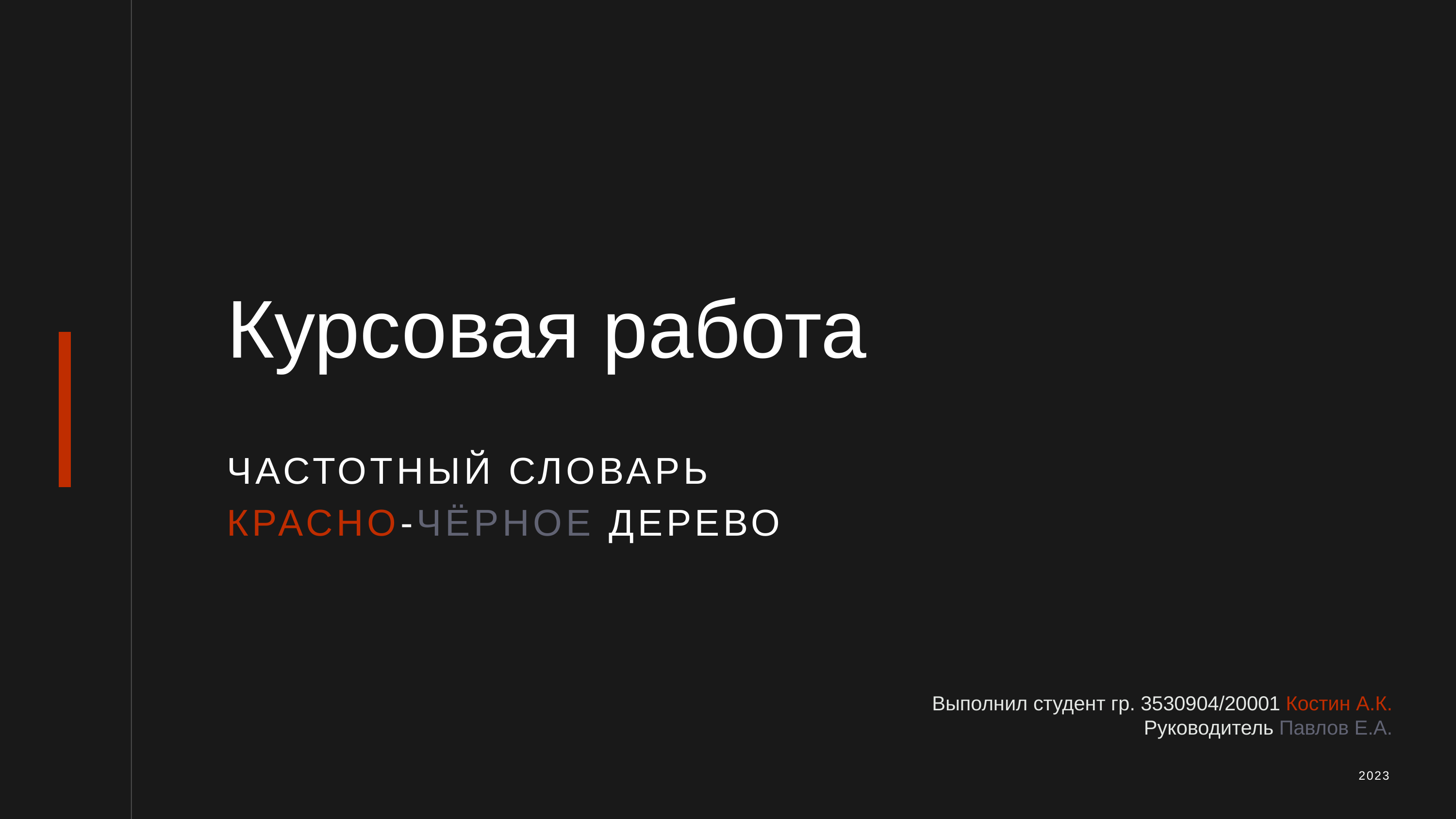

Курсовая работа
ЧАСТОТНЫЙ СЛОВАРЬ КРАСНО-ЧЁРНОЕ ДЕРЕВО

Выполнил студент гр. 3530904/20001 Костин А.К.
Руководитель Павлов Е.А.
2023